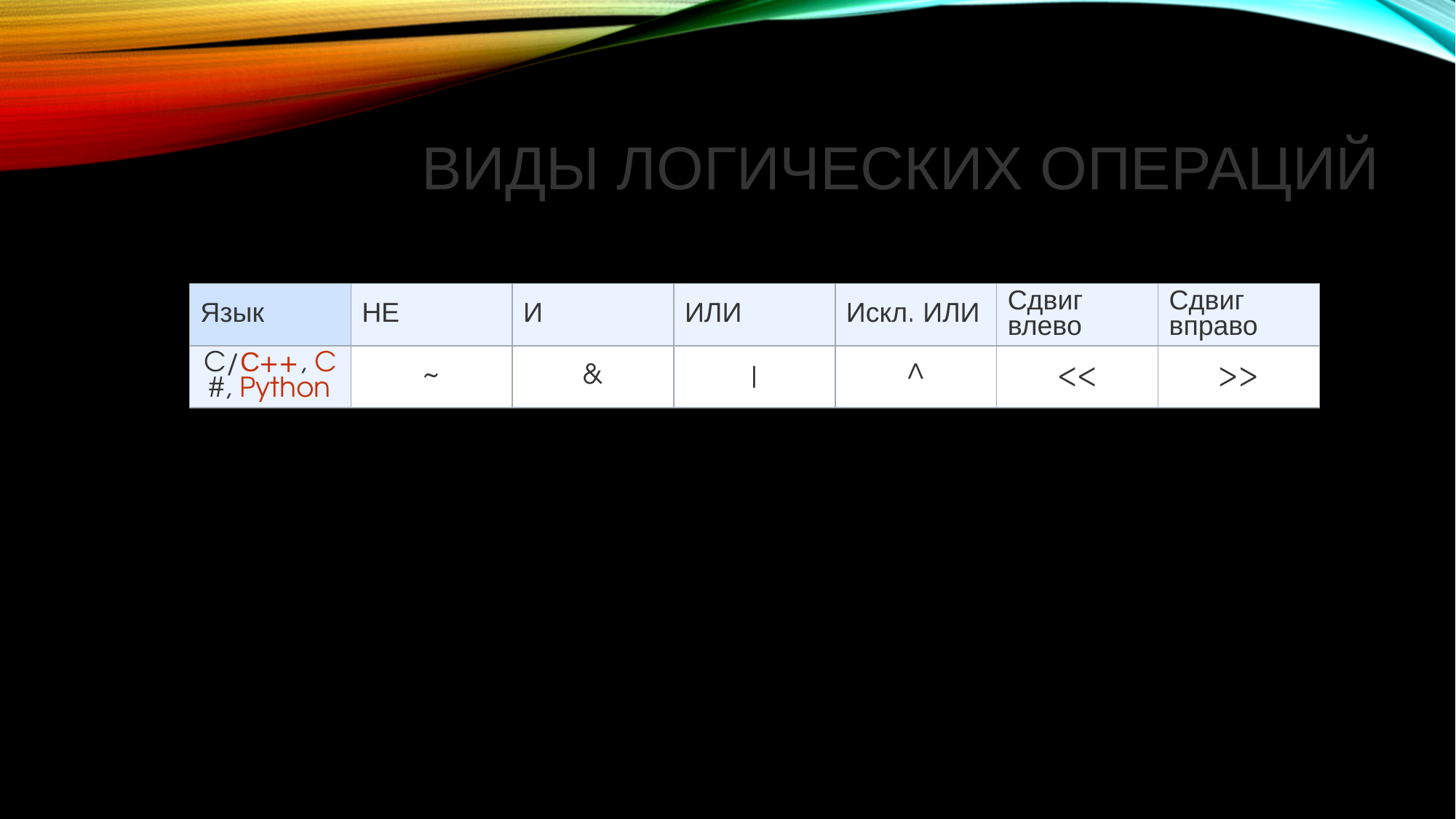

# Виды Логических операций

| Язык | НЕ | И | ИЛИ | Искл. ИЛИ | Сдвиг влево | Сдвиг вправо |
| --- | --- | --- | --- | --- | --- | --- |
| C/С++, C#, Python | ~ | & | | | ^ | << | >> |